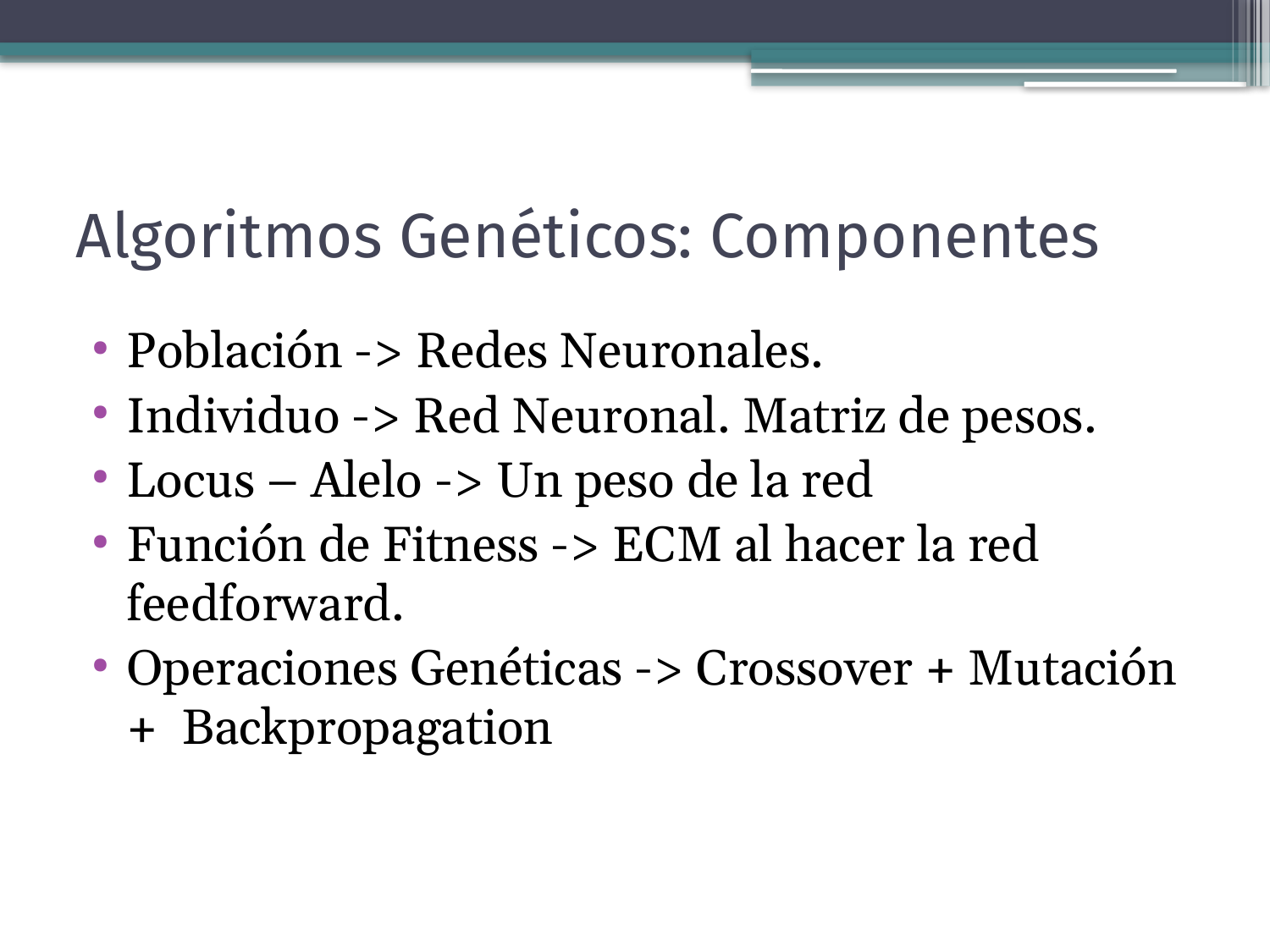

# Algoritmos Genéticos: Componentes
Población -> Redes Neuronales.
Individuo -> Red Neuronal. Matriz de pesos.
Locus – Alelo -> Un peso de la red
Función de Fitness -> ECM al hacer la red feedforward.
Operaciones Genéticas -> Crossover + Mutación +  Backpropagation